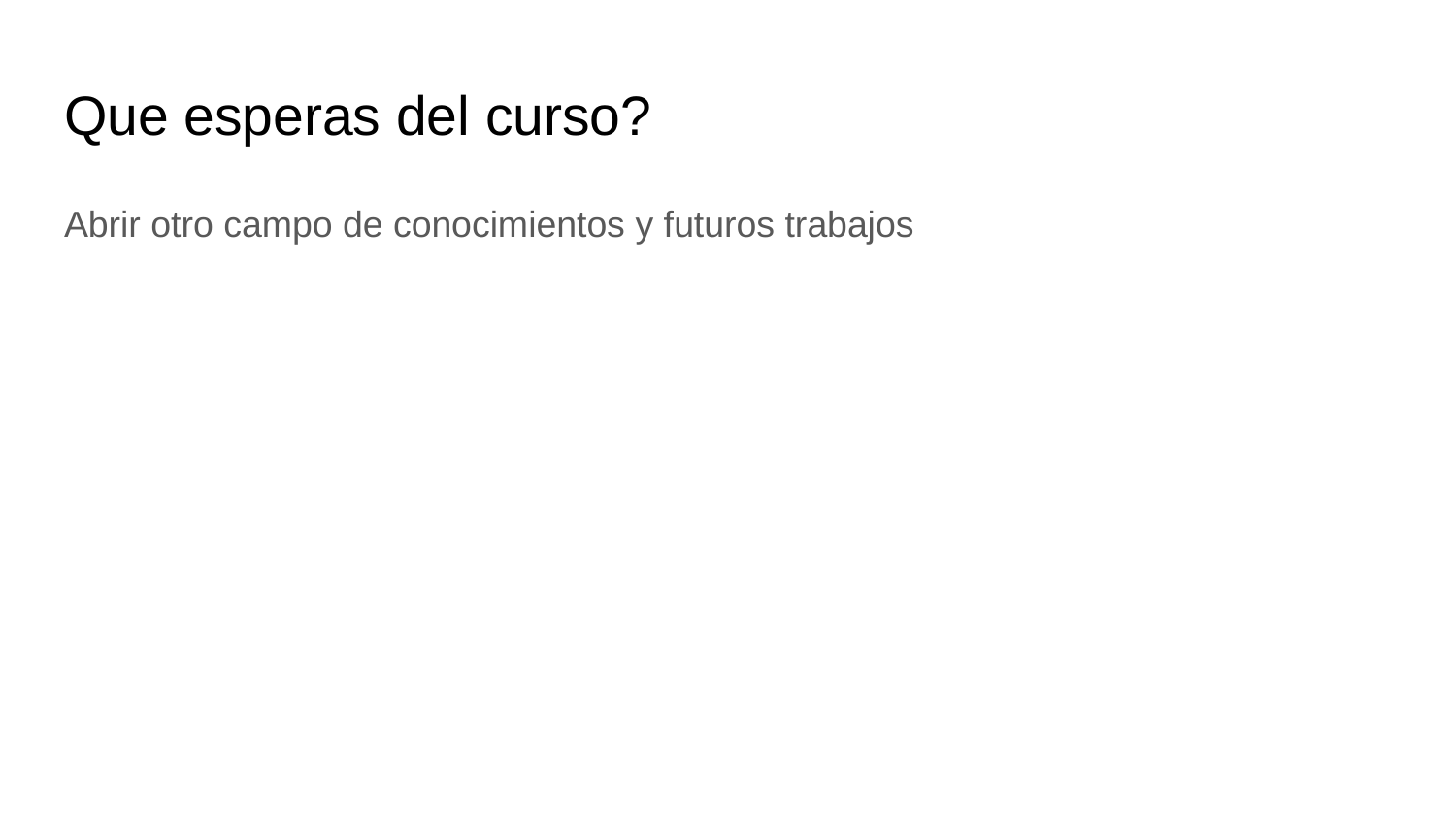

# Que esperas del curso?

Abrir otro campo de conocimientos y futuros trabajos